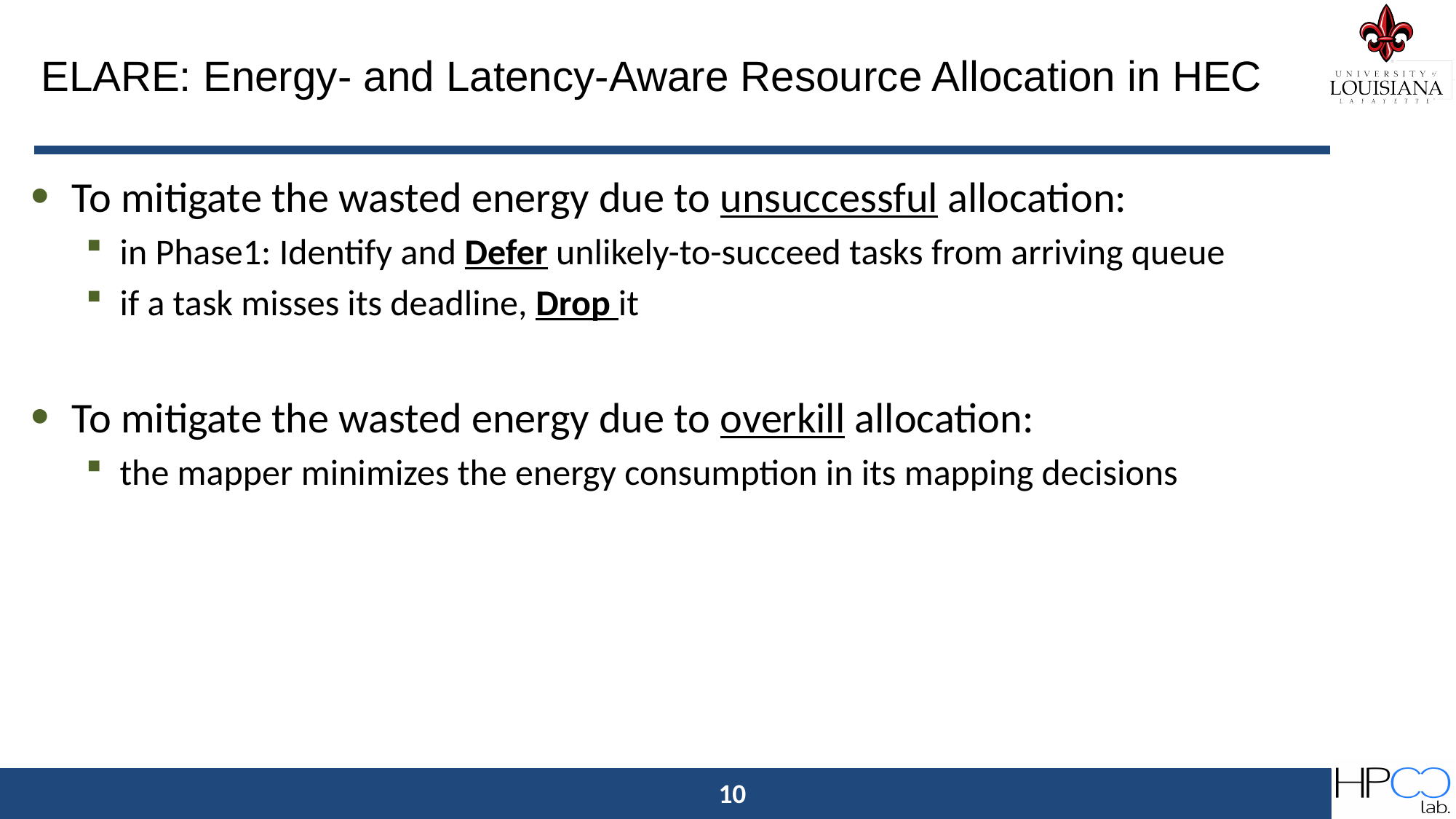

# ELARE: Energy- and Latency-Aware Resource Allocation in HEC
To mitigate the wasted energy due to unsuccessful allocation:
in Phase1: Identify and Defer unlikely-to-succeed tasks from arriving queue
if a task misses its deadline, Drop it

To mitigate the wasted energy due to overkill allocation:
the mapper minimizes the energy consumption in its mapping decisions
10